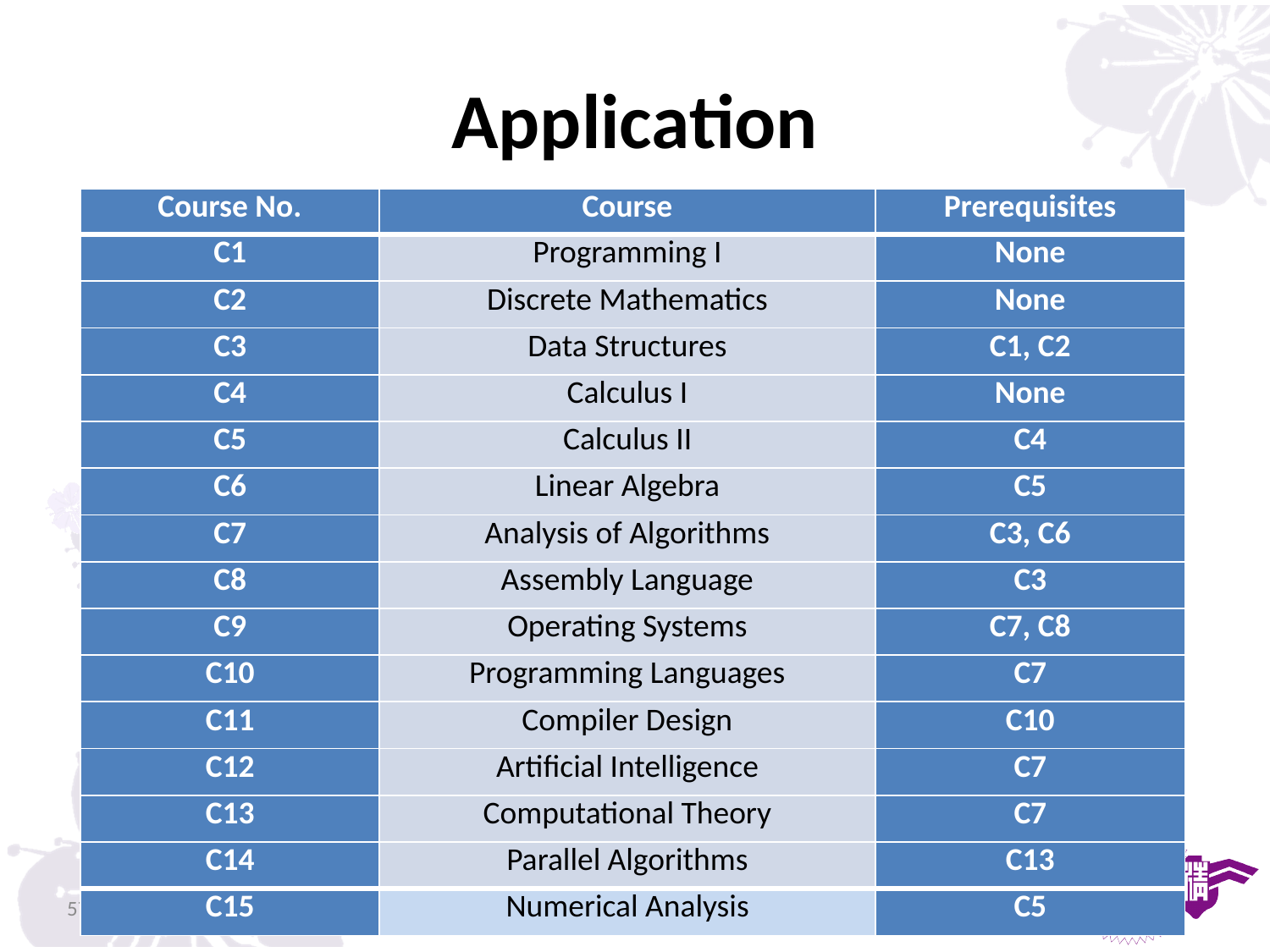

# Application
| Course No. | Course | Prerequisites |
| --- | --- | --- |
| C1 | Programming I | None |
| C2 | Discrete Mathematics | None |
| C3 | Data Structures | C1, C2 |
| C4 | Calculus I | None |
| C5 | Calculus II | C4 |
| C6 | Linear Algebra | C5 |
| C7 | Analysis of Algorithms | C3, C6 |
| C8 | Assembly Language | C3 |
| C9 | Operating Systems | C7, C8 |
| C10 | Programming Languages | C7 |
| C11 | Compiler Design | C10 |
| C12 | Artificial Intelligence | C7 |
| C13 | Computational Theory | C7 |
| C14 | Parallel Algorithms | C13 |
| C15 | Numerical Analysis | C5 |
57